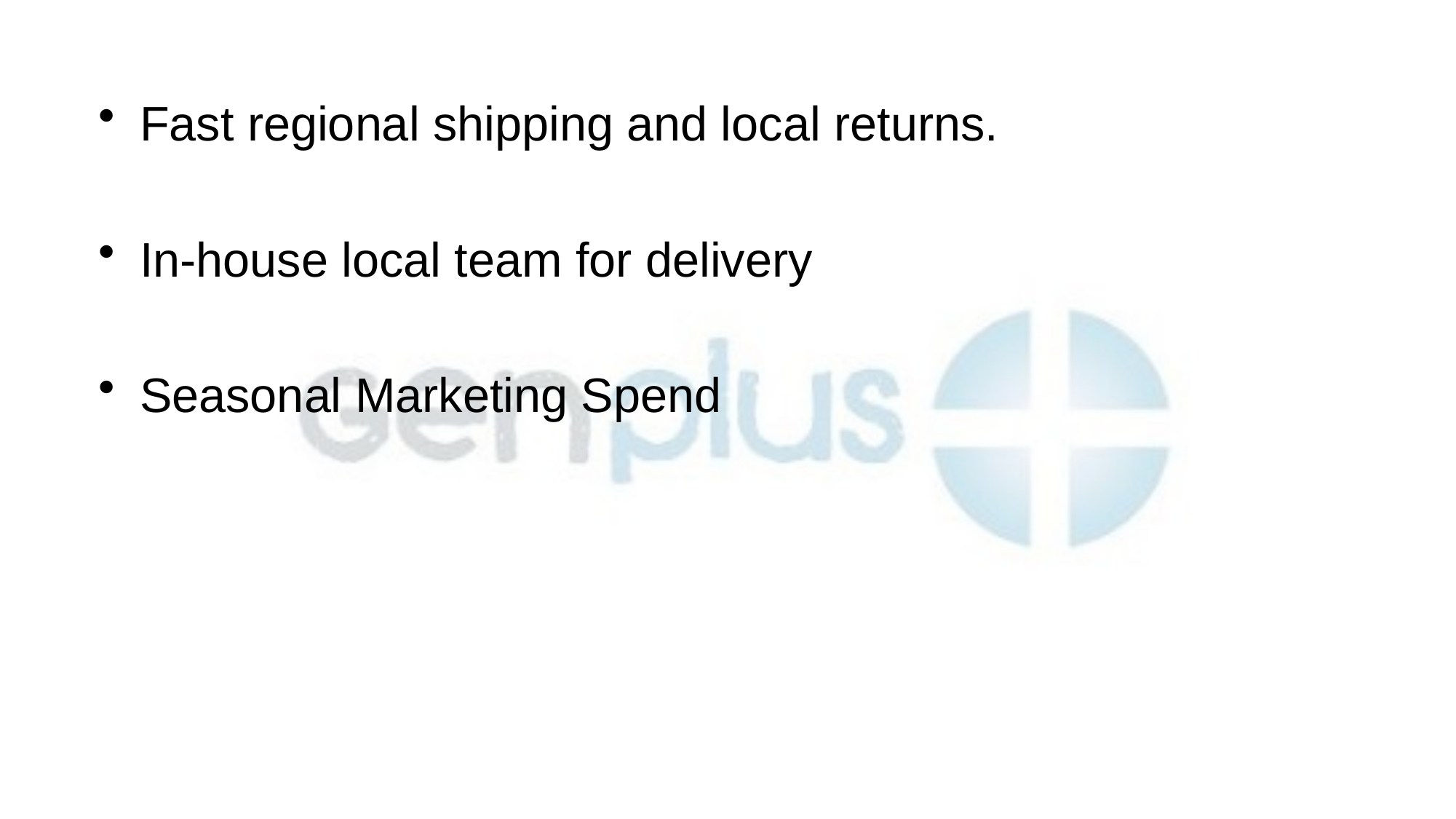

Fast regional shipping and local returns.

In-house local team for delivery

Seasonal Marketing Spend